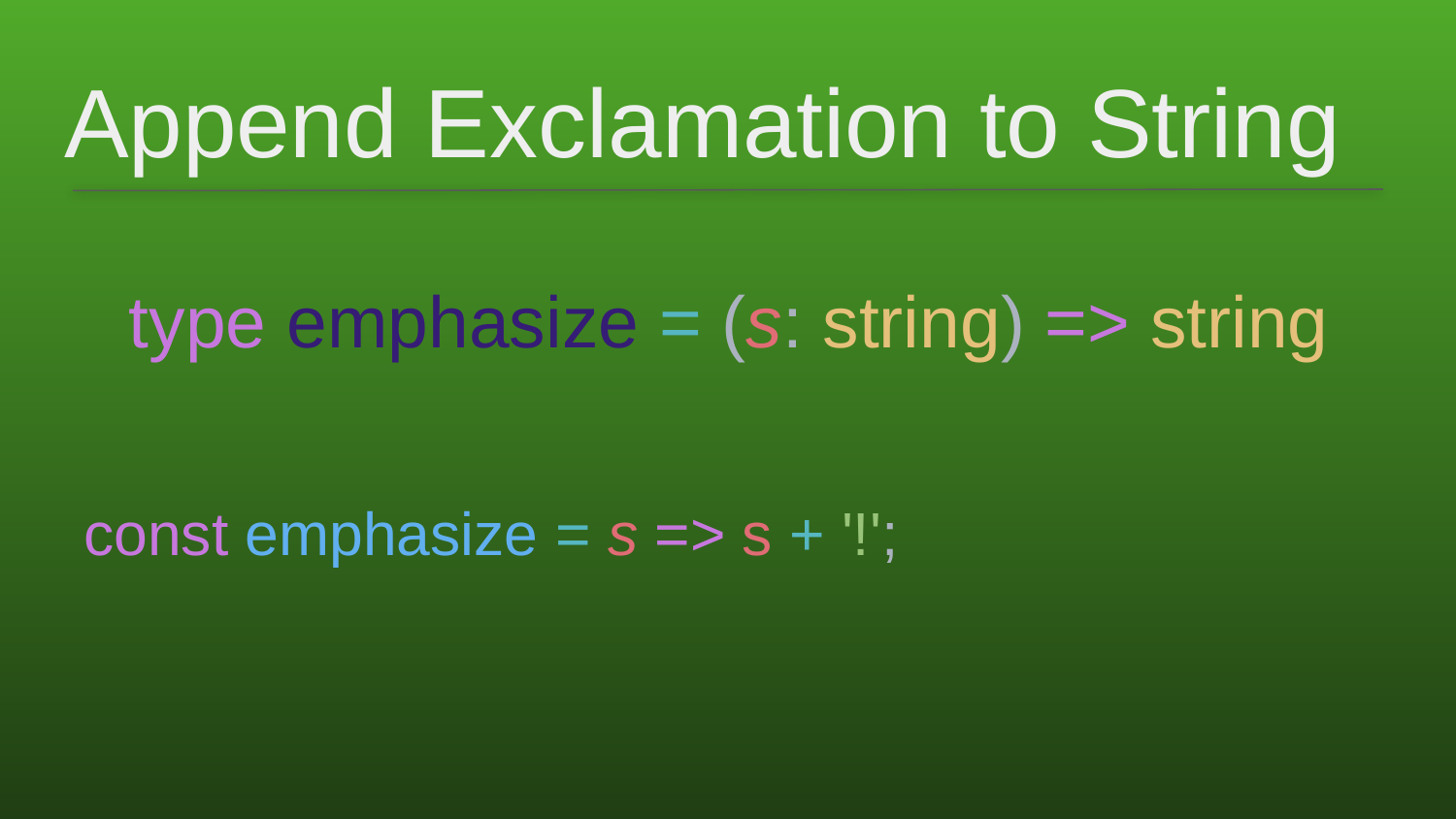

# Append Exclamation to String
type emphasize = (s: string) => string

const emphasize = s => s + '!';